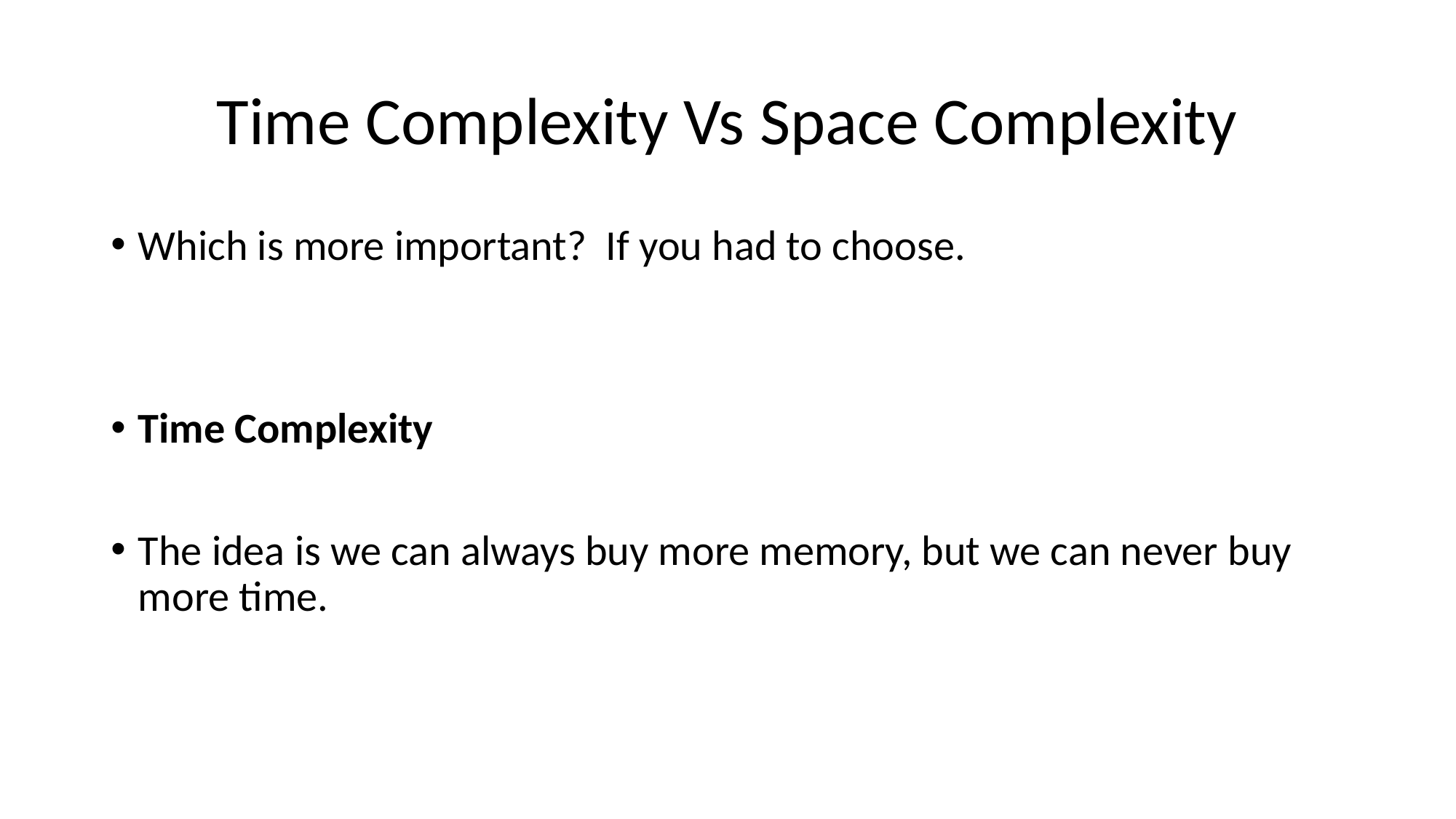

# Time Complexity Vs Space Complexity
Which is more important?  If you had to choose.

Time Complexity

The idea is we can always buy more memory, but we can never buy more time.